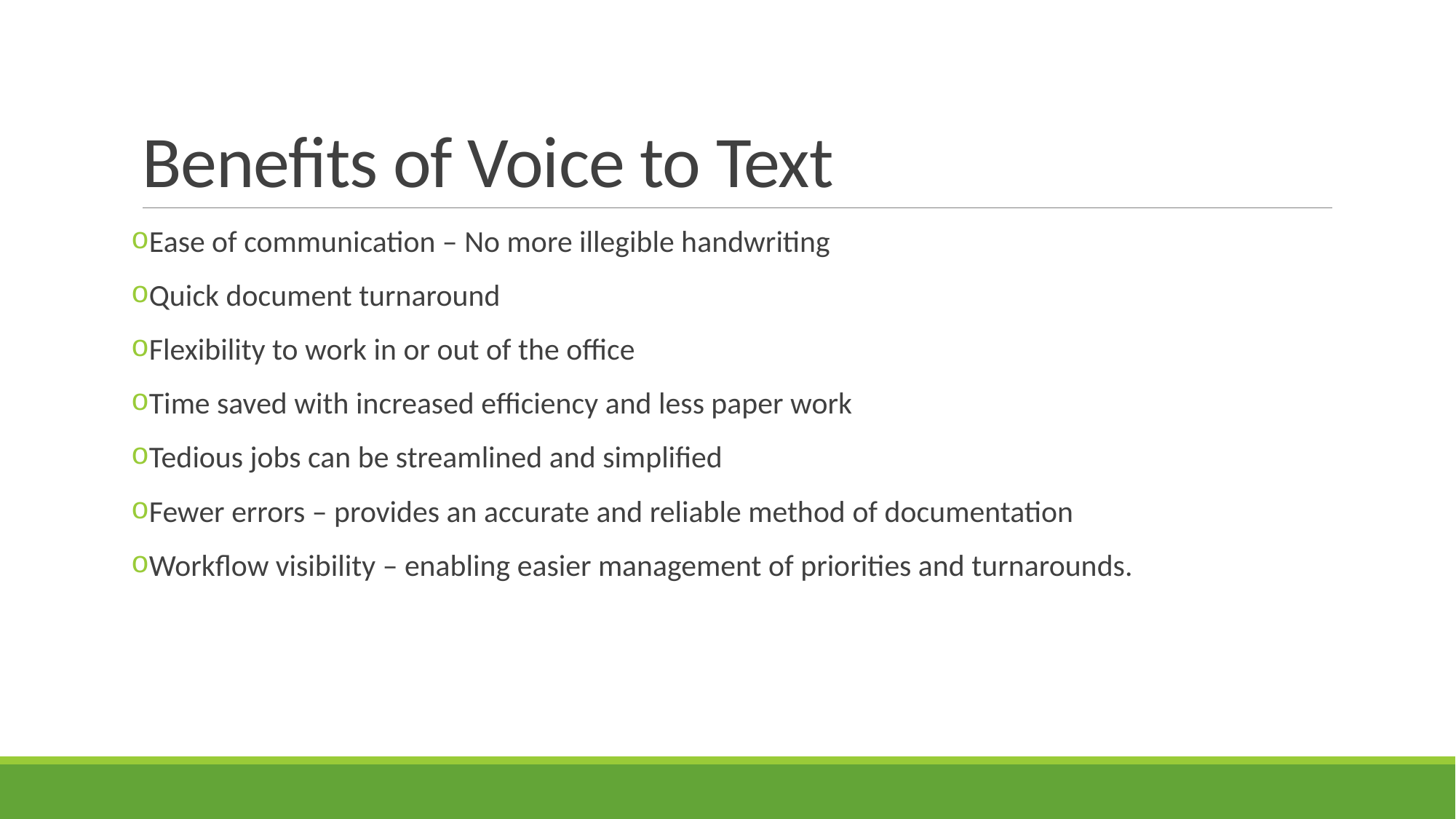

# Benefits of Voice to Text
Ease of communication – No more illegible handwriting
Quick document turnaround
Flexibility to work in or out of the office
Time saved with increased efficiency and less paper work
Tedious jobs can be streamlined and simplified
Fewer errors – provides an accurate and reliable method of documentation
Workflow visibility – enabling easier management of priorities and turnarounds.